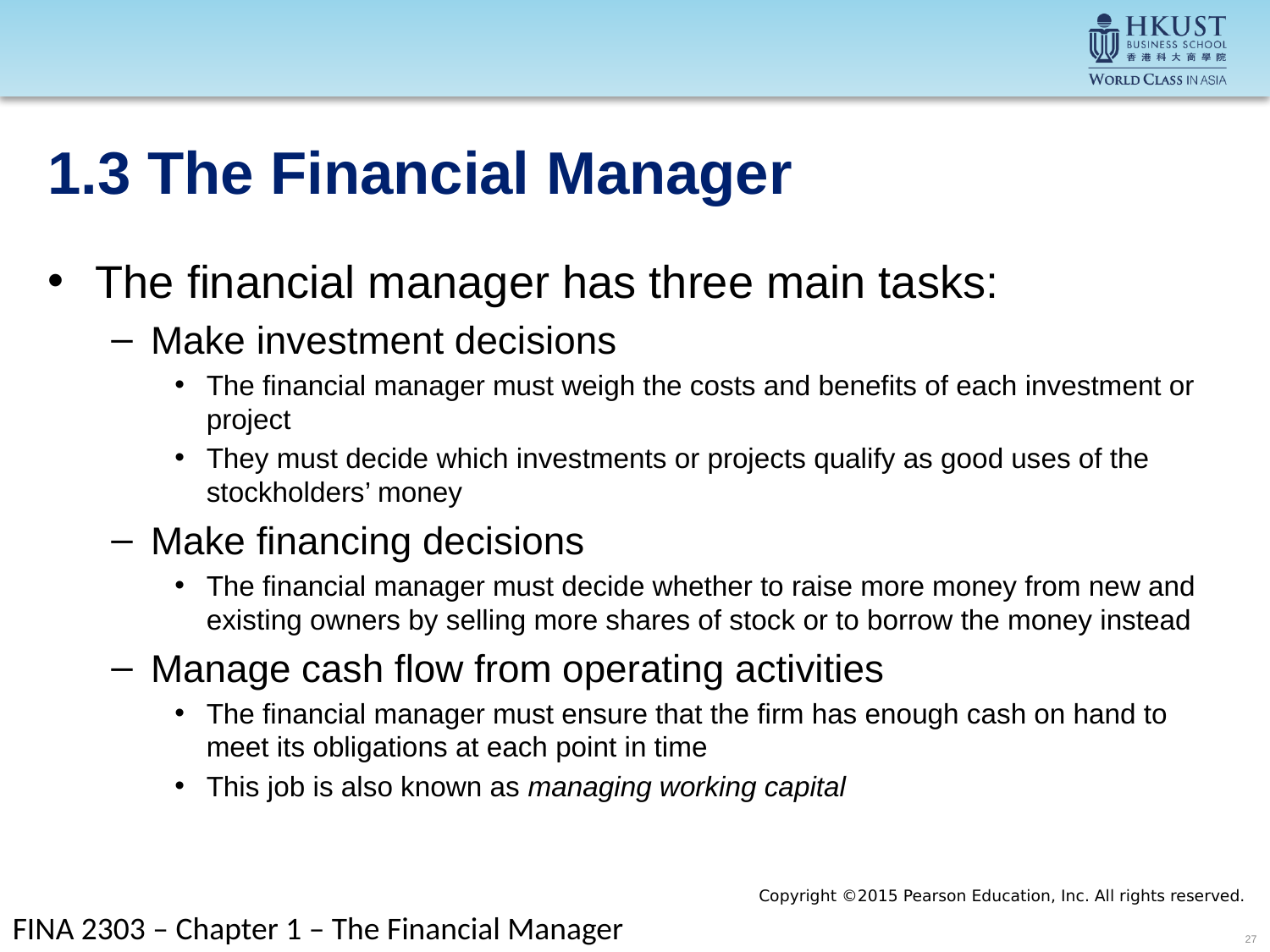

# 1.3 The Financial Manager
The financial manager has three main tasks:
Make investment decisions
The financial manager must weigh the costs and benefits of each investment or project
They must decide which investments or projects qualify as good uses of the stockholders’ money
Make financing decisions
The financial manager must decide whether to raise more money from new and existing owners by selling more shares of stock or to borrow the money instead
Manage cash flow from operating activities
The financial manager must ensure that the firm has enough cash on hand to meet its obligations at each point in time
This job is also known as managing working capital

Copyright ©2015 Pearson Education, Inc. All rights reserved.
FINA 2303 – Chapter 1 – The Financial Manager
27